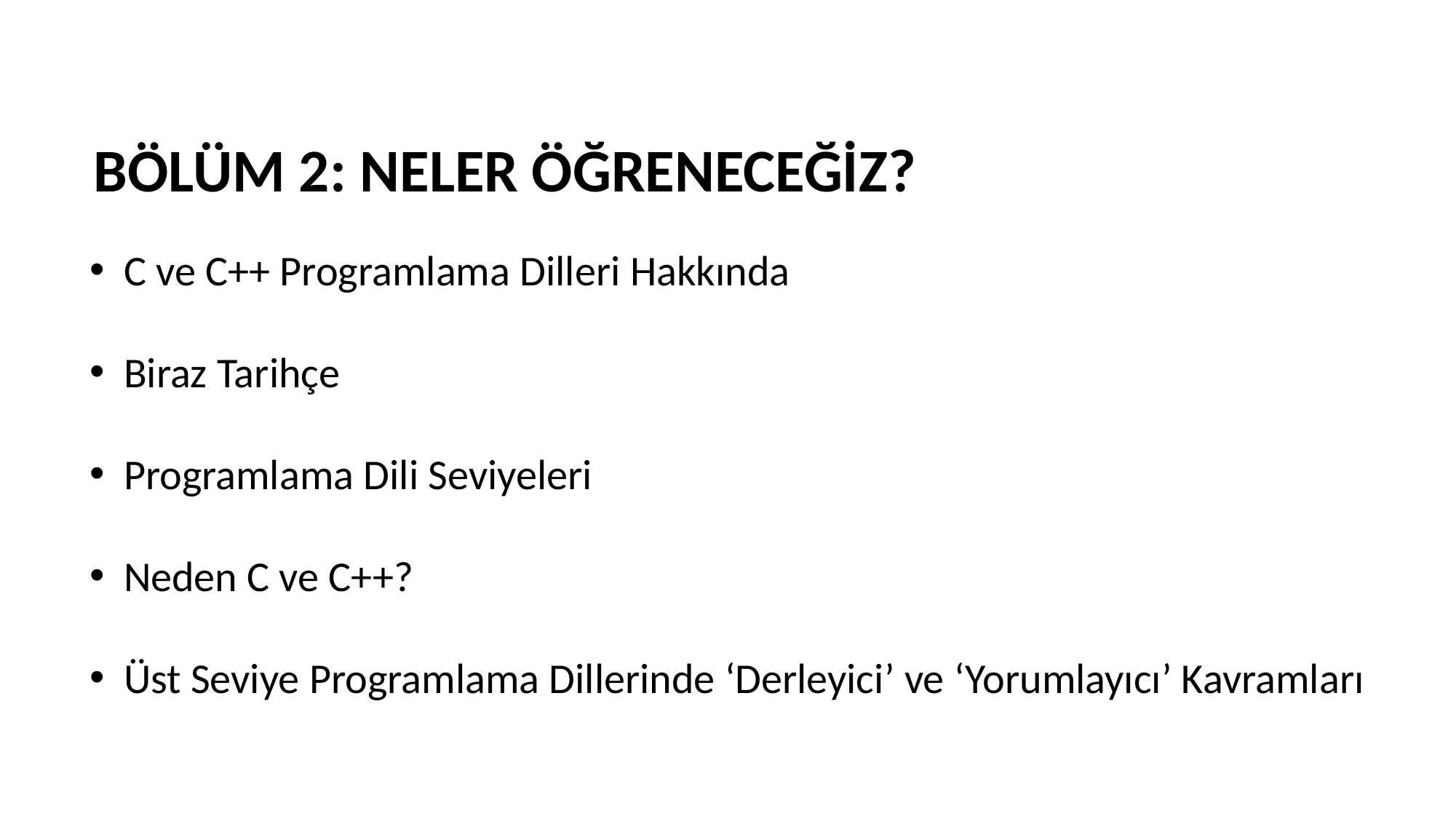

BÖLÜM 2: NELER ÖĞRENECEĞİZ?
C ve C++ Programlama Dilleri Hakkında

Biraz Tarihçe

Programlama Dili Seviyeleri

Neden C ve C++?

Üst Seviye Programlama Dillerinde ‘Derleyici’ ve ‘Yorumlayıcı’ Kavramları